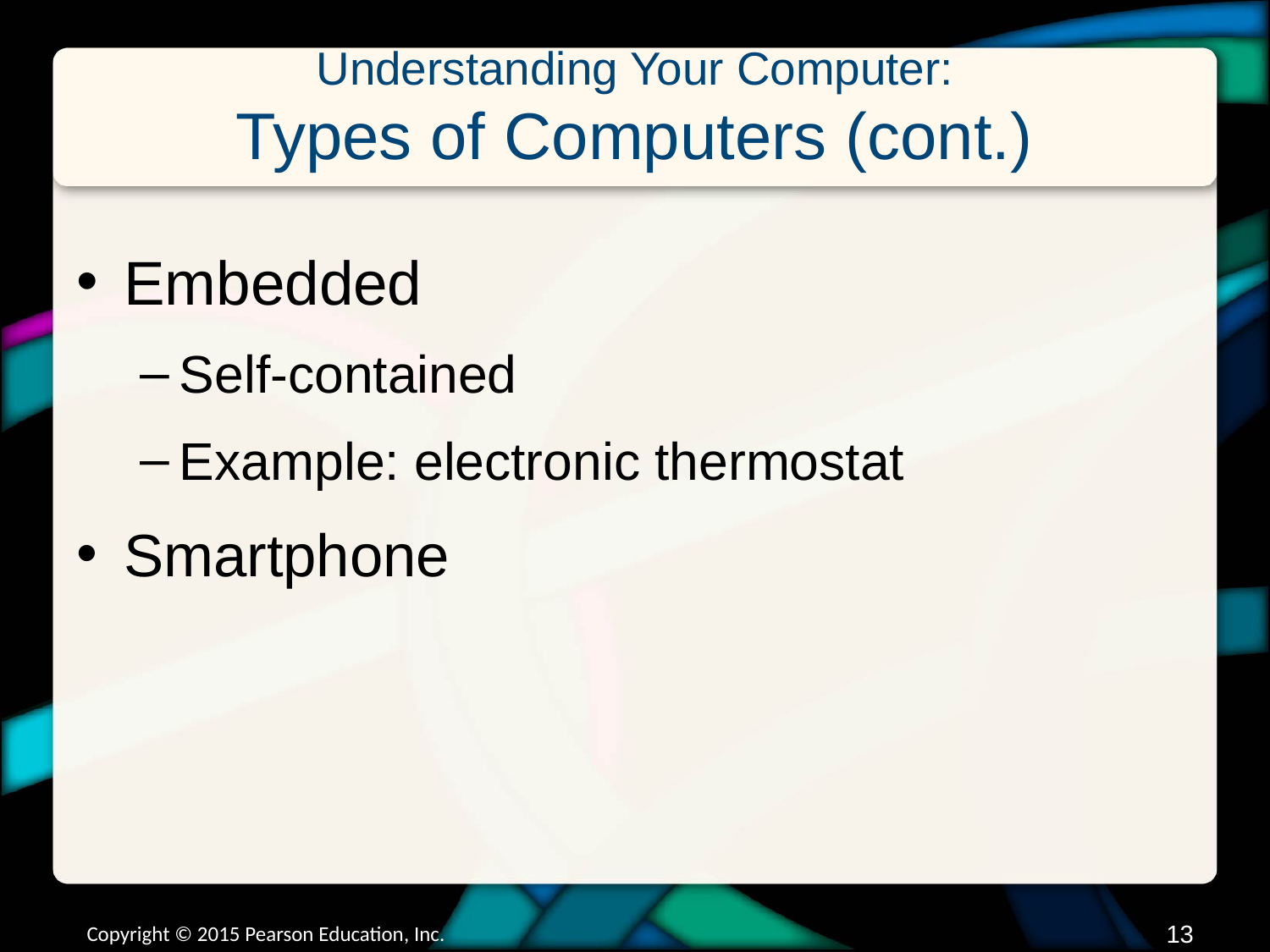

# Understanding Your Computer: Types of Computers (cont.)
Embedded
Self-contained
Example: electronic thermostat
Smartphone
Copyright © 2015 Pearson Education, Inc.
13